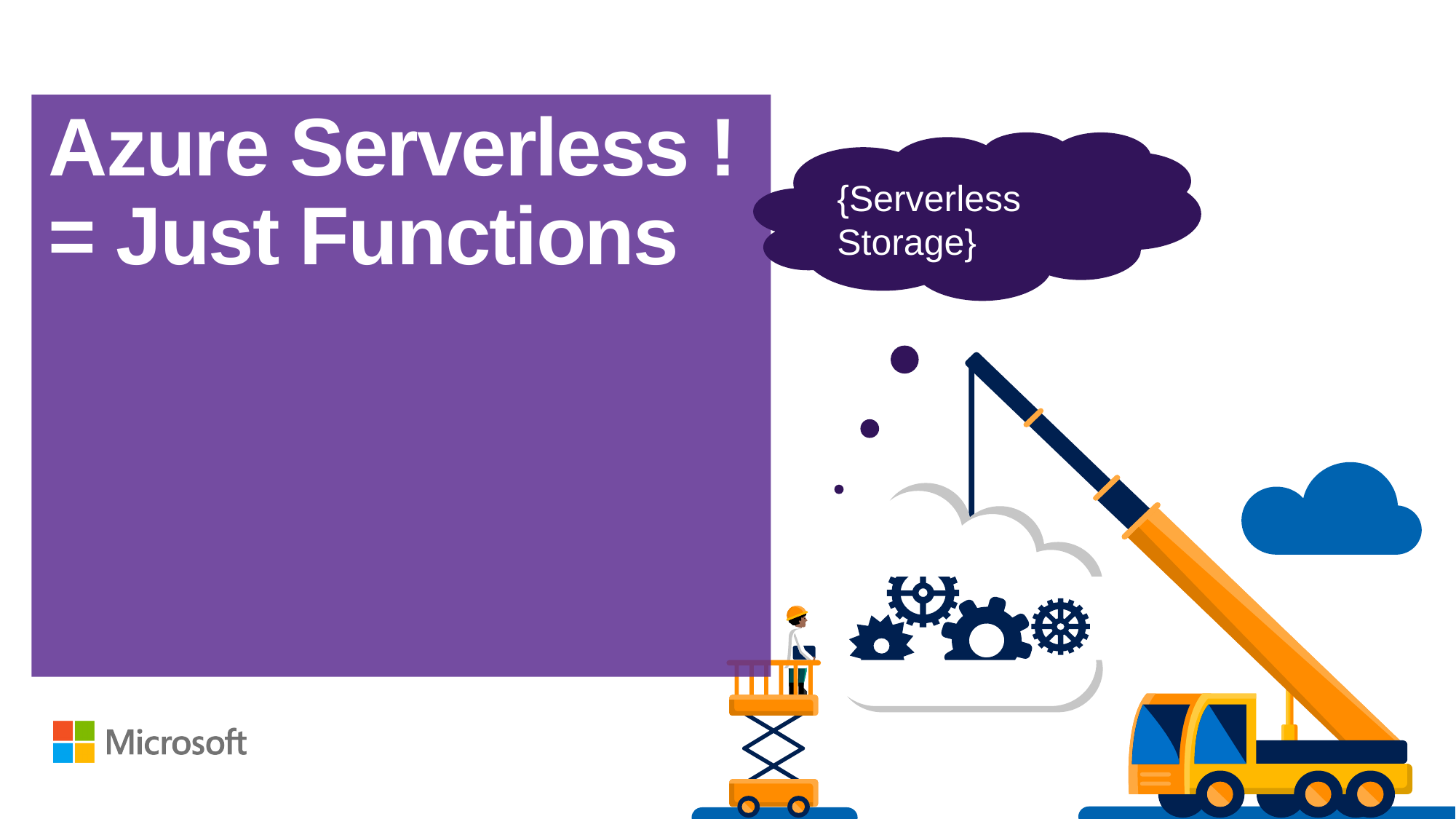

{World}
# Azure Serverless != Just Functions
{Serverless Storage}